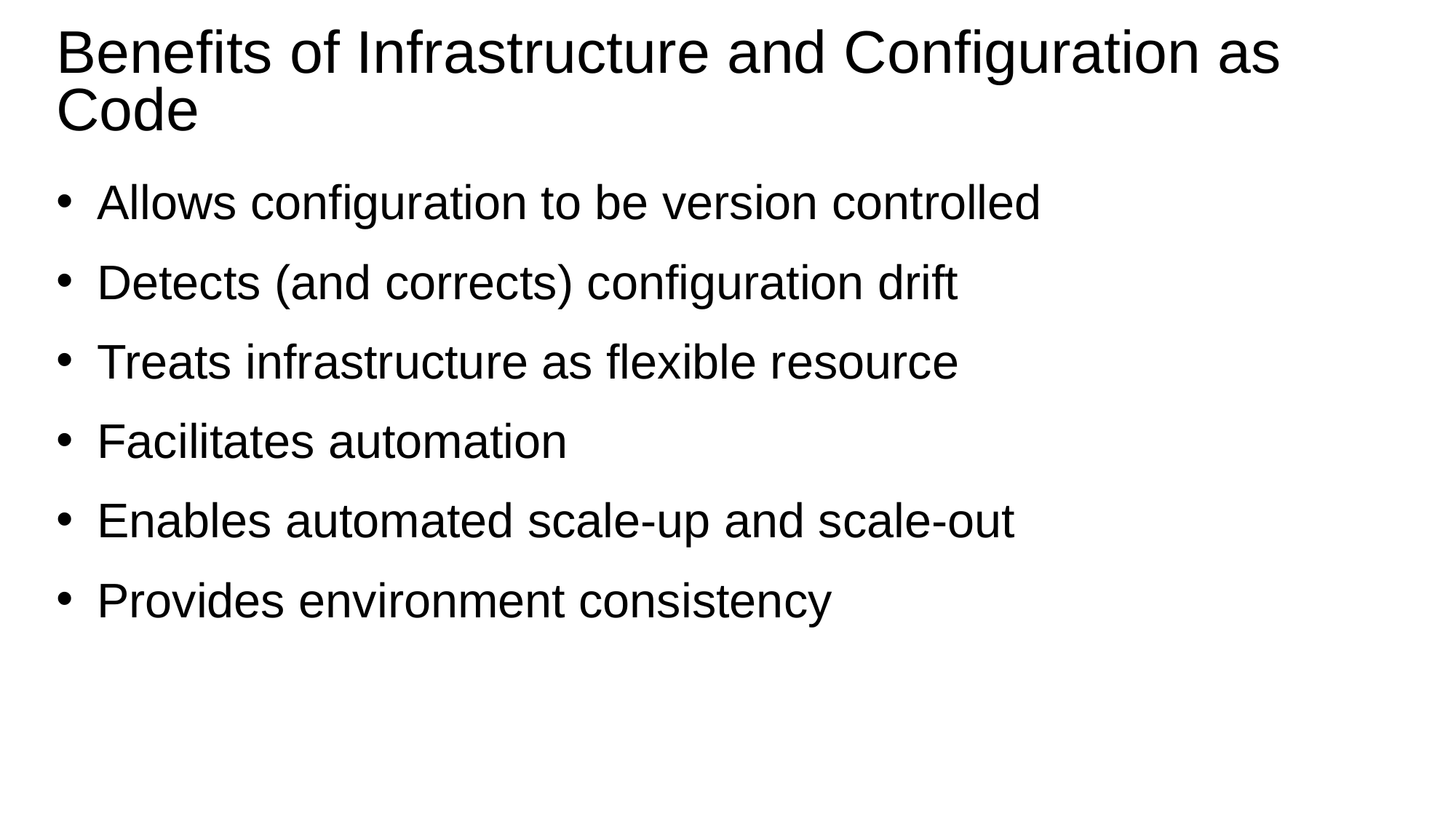

# Benefits of Infrastructure and Configuration as Code
Allows configuration to be version controlled
Detects (and corrects) configuration drift
Treats infrastructure as flexible resource
Facilitates automation
Enables automated scale-up and scale-out
Provides environment consistency